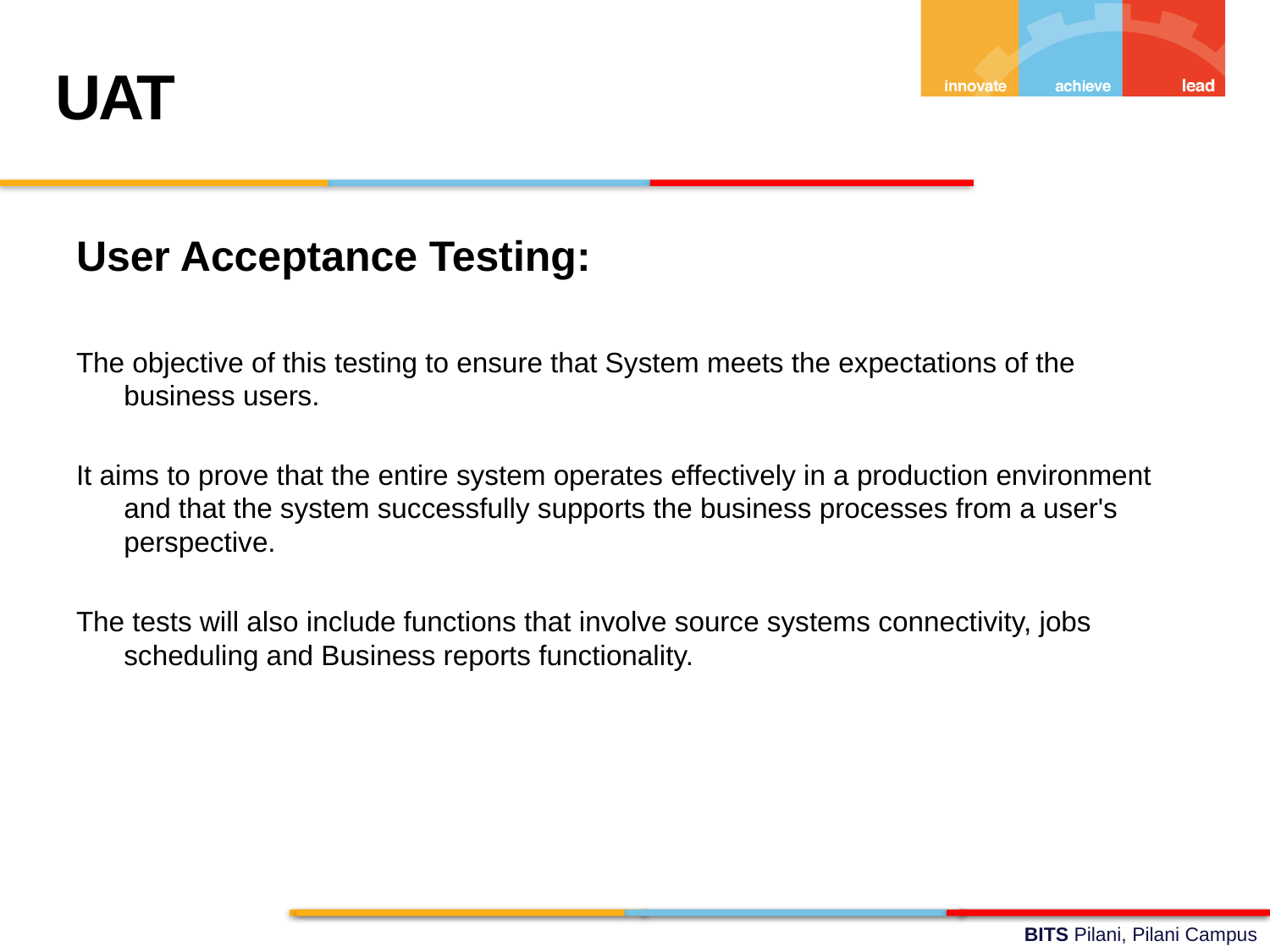

UAT
User Acceptance Testing:

The objective of this testing to ensure that System meets the expectations of the business users.

It aims to prove that the entire system operates effectively in a production environment and that the system successfully supports the business processes from a user's perspective.

The tests will also include functions that involve source systems connectivity, jobs scheduling and Business reports functionality.